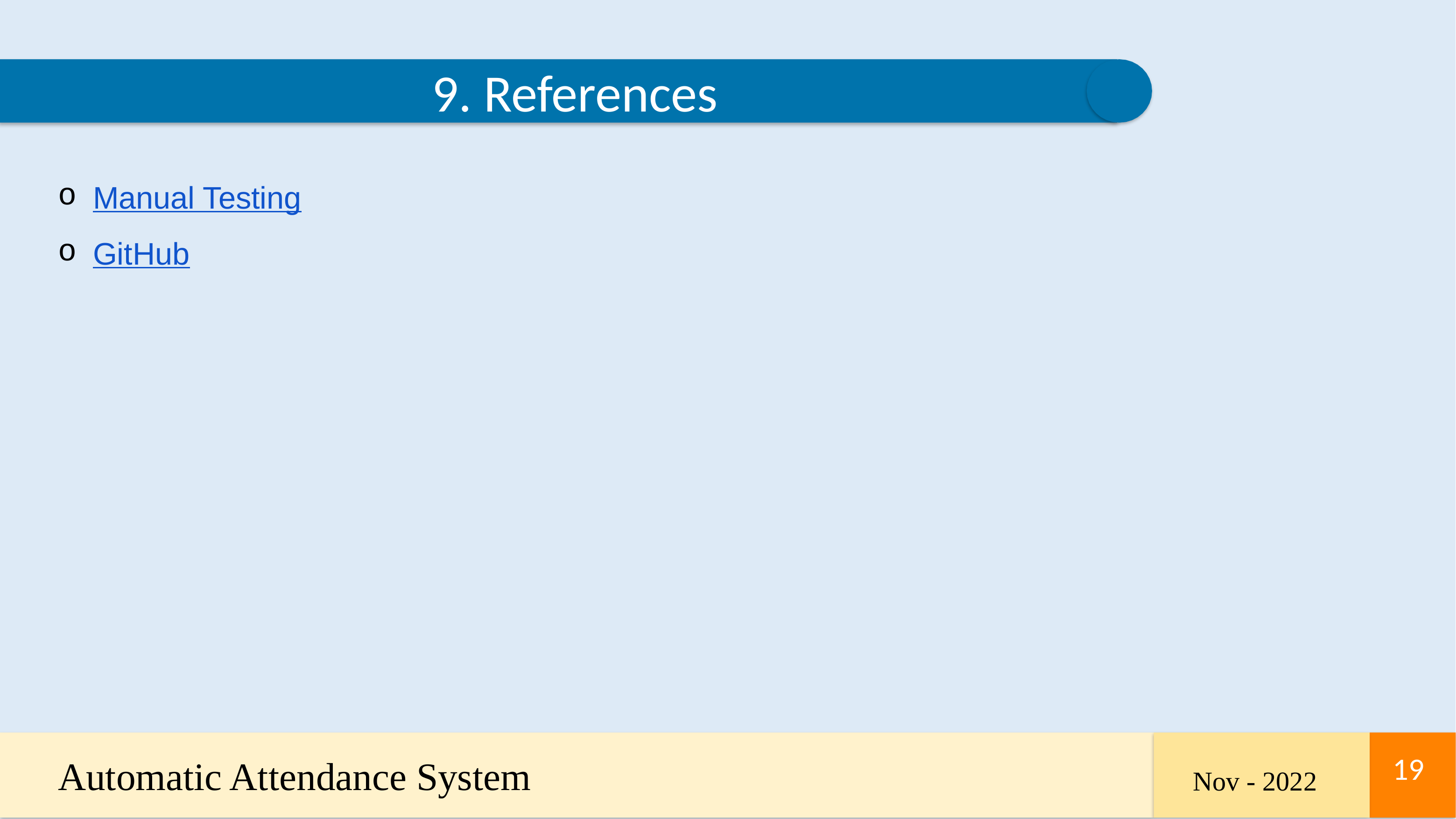

9. References

Manual Testing
GitHub

Automatic Attendance System
19
19
Nov - 2022